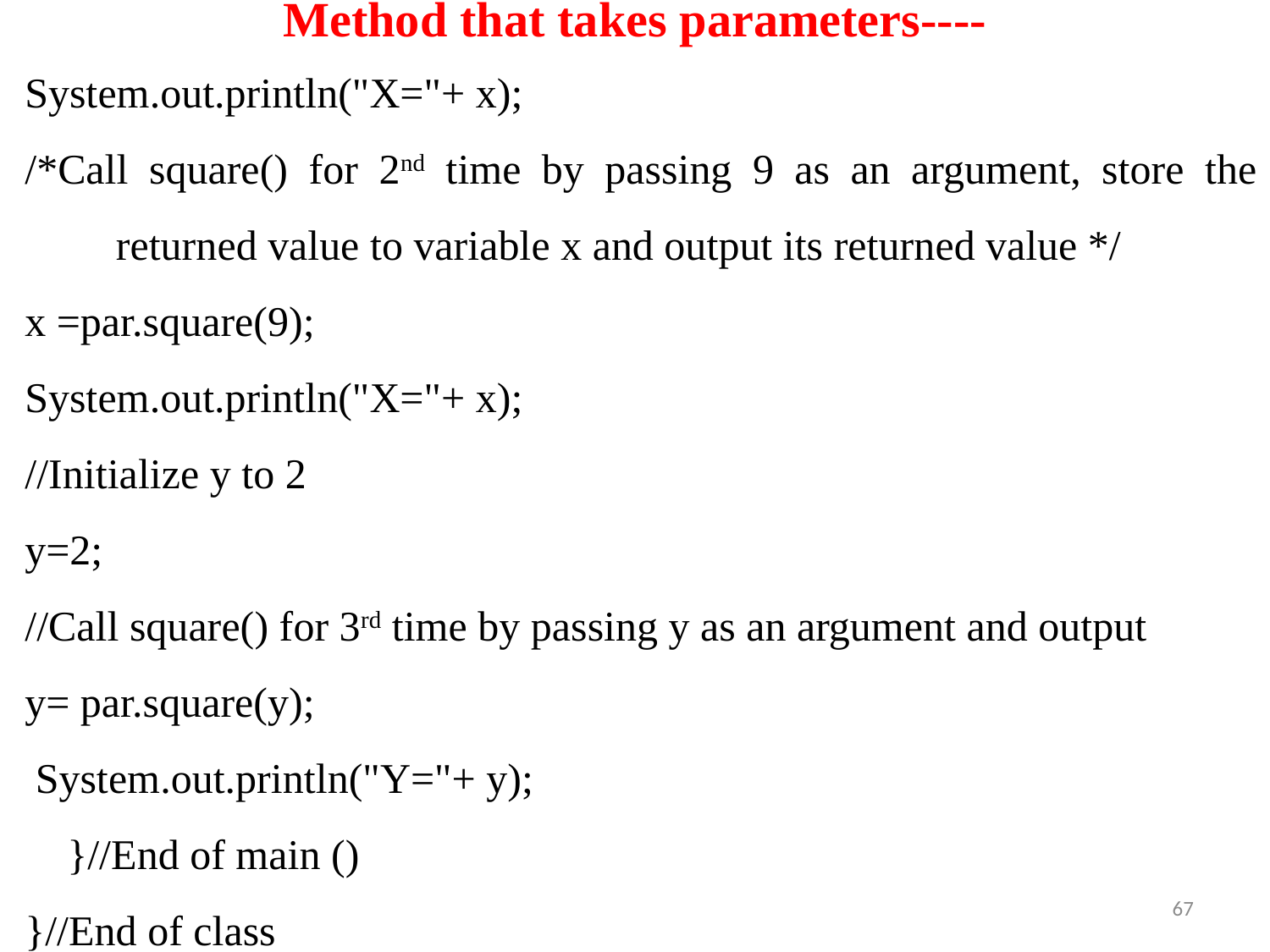

# Method that takes parameters----
System.out.println("X="+ x);
/*Call square() for 2nd time by passing 9 as an argument, store the returned value to variable x and output its returned value */
x =par.square(9);
System.out.println("X="+ x);
//Initialize y to 2
y=2;
//Call square() for 3rd time by passing y as an argument and output
y= par.square(y);
 System.out.println("Y="+ y);
    }//End of main ()
}//End of class

67